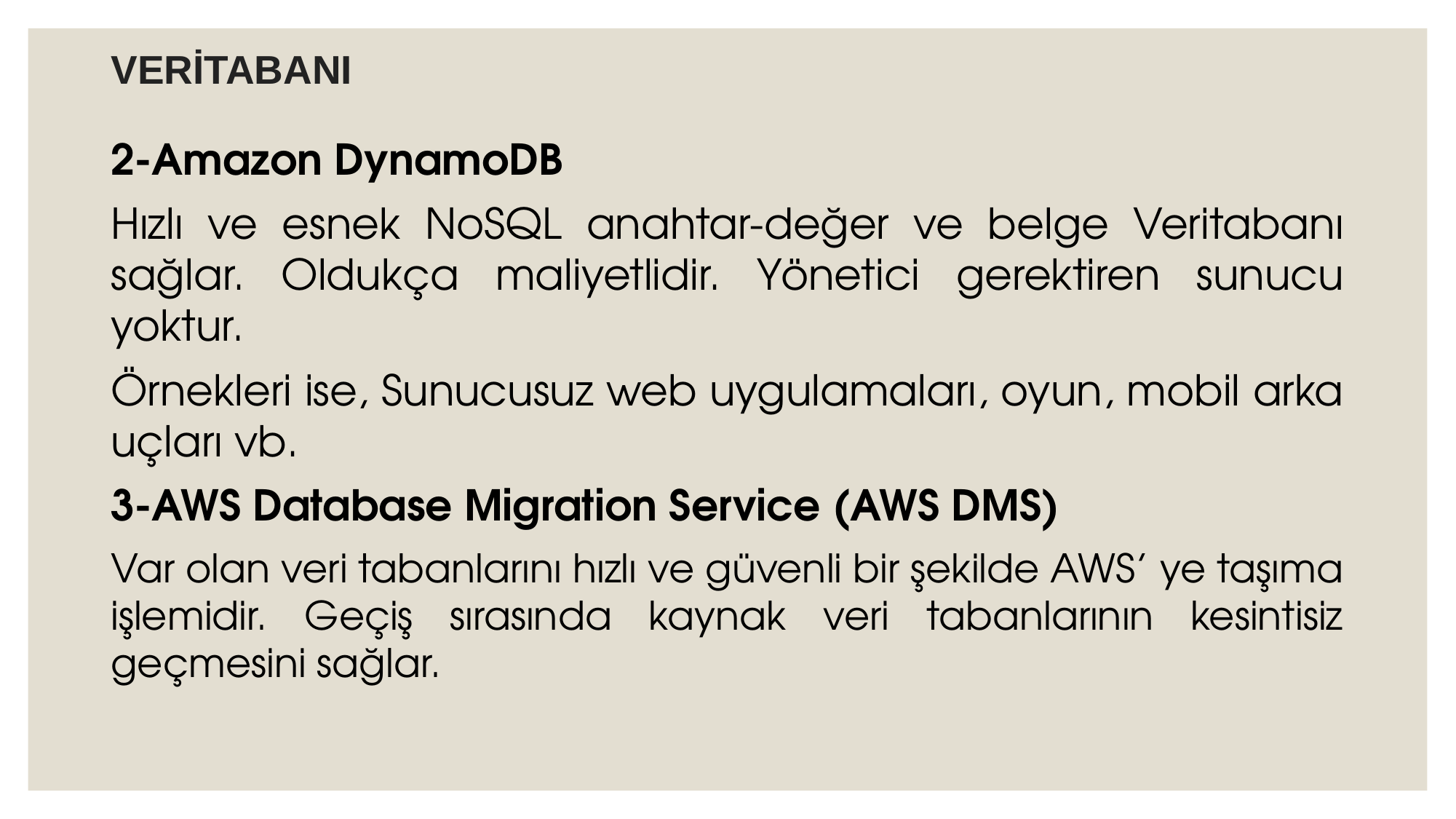

# VERİTABANI
2-Amazon DynamoDB
Hızlı ve esnek NoSQL anahtar-değer ve belge Veritabanı sağlar. Oldukça maliyetlidir. Yönetici gerektiren sunucu yoktur.
Örnekleri ise, Sunucusuz web uygulamaları, oyun, mobil arka uçları vb.
3-AWS Database Migration Service (AWS DMS)
Var olan veri tabanlarını hızlı ve güvenli bir şekilde AWS’ ye taşıma işlemidir. Geçiş sırasında kaynak veri tabanlarının kesintisiz geçmesini sağlar.